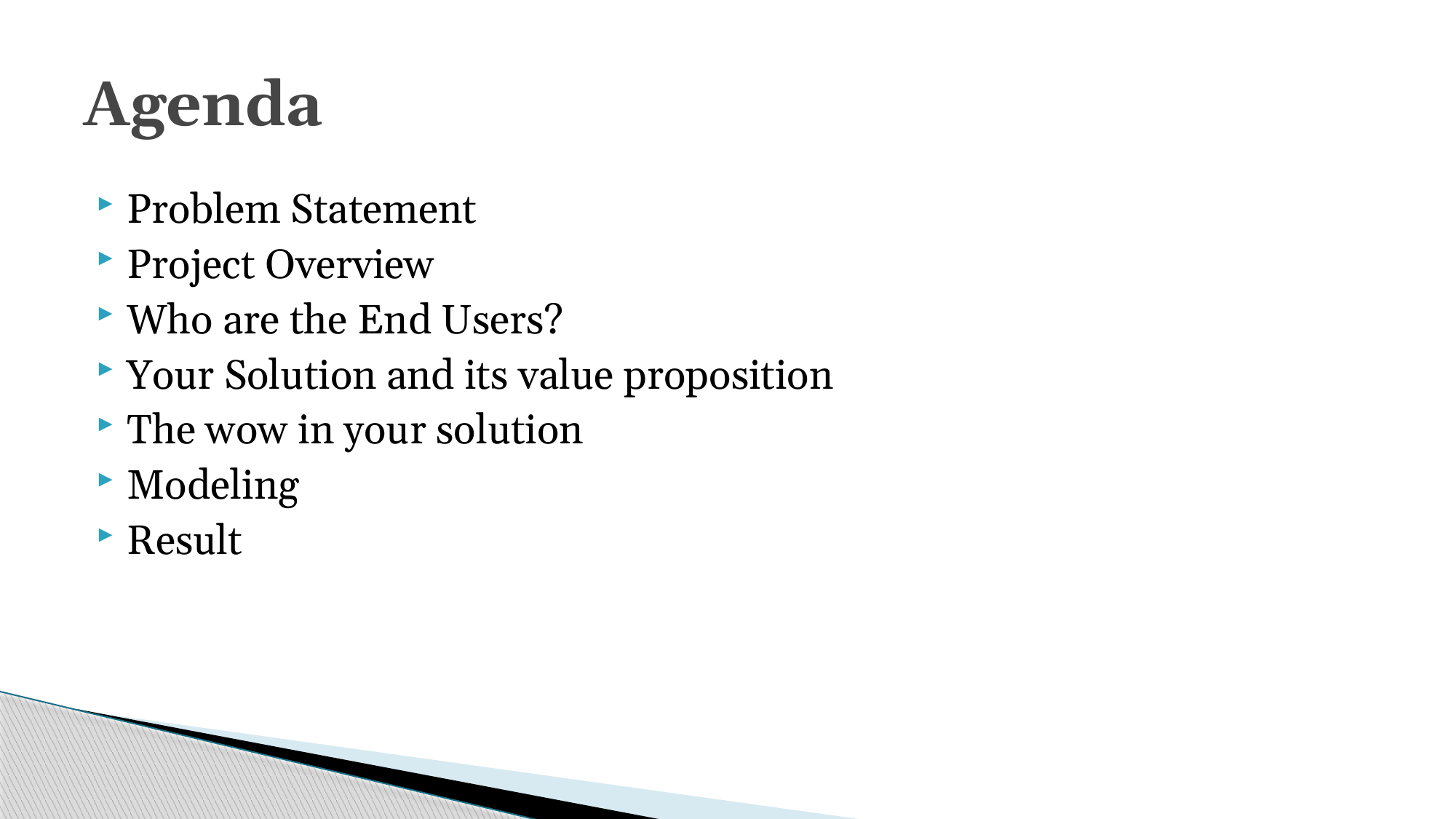

# Agenda
Problem Statement
Project Overview
Who are the End Users?
Your Solution and its value proposition
The wow in your solution
Modeling
Result